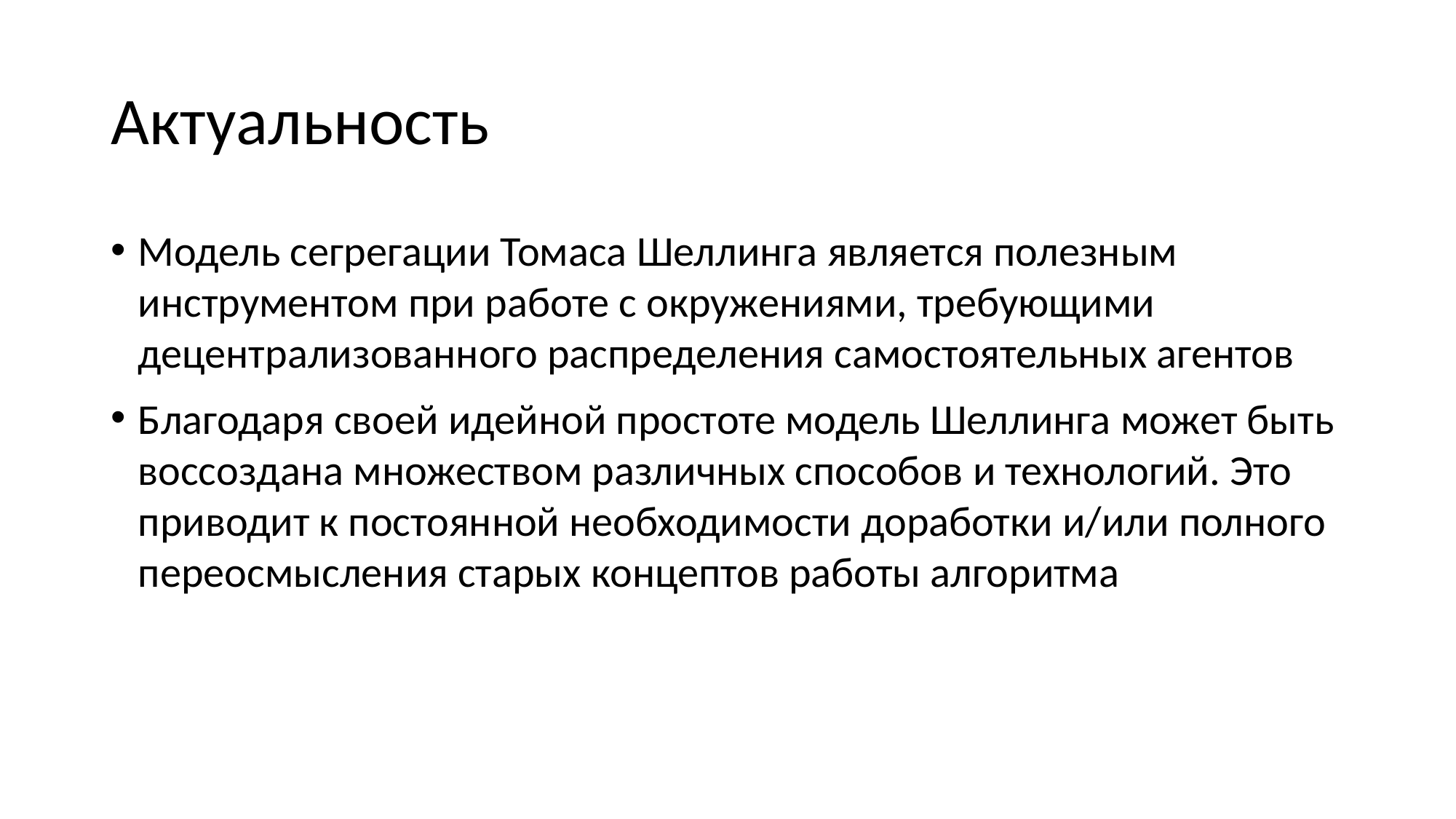

# Актуальность
Модель сегрегации Томаса Шеллинга является полезным инструментом при работе с окружениями, требующими децентрализованного распределения самостоятельных агентов
Благодаря своей идейной простоте модель Шеллинга может быть воссоздана множеством различных способов и технологий. Это приводит к постоянной необходимости доработки и/или полного переосмысления старых концептов работы алгоритма